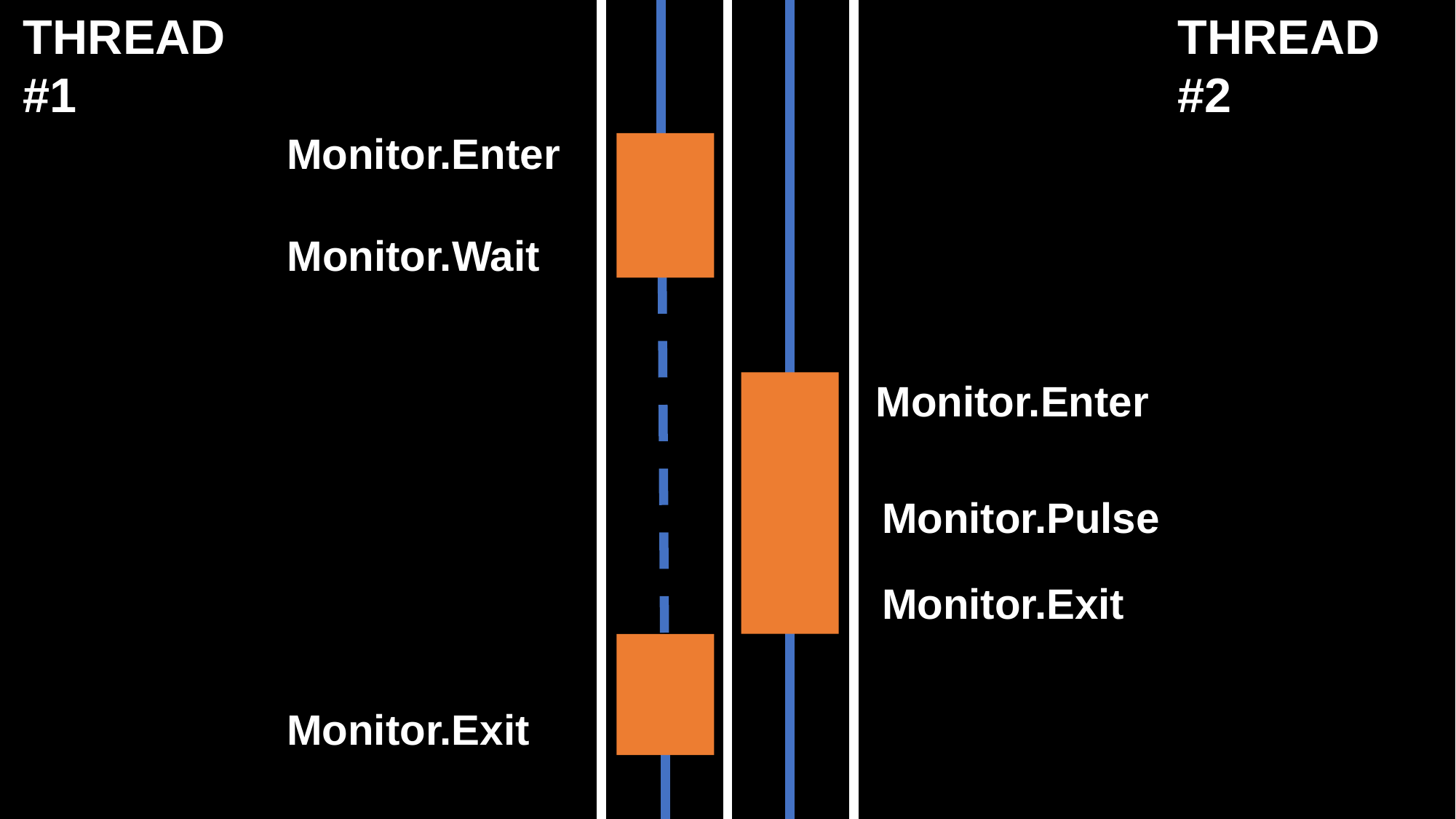

THREAD #1
THREAD #2
Monitor.Enter

Monitor.Wait
Monitor.Enter

Monitor.Pulse
Monitor.Exit

Monitor.Exit